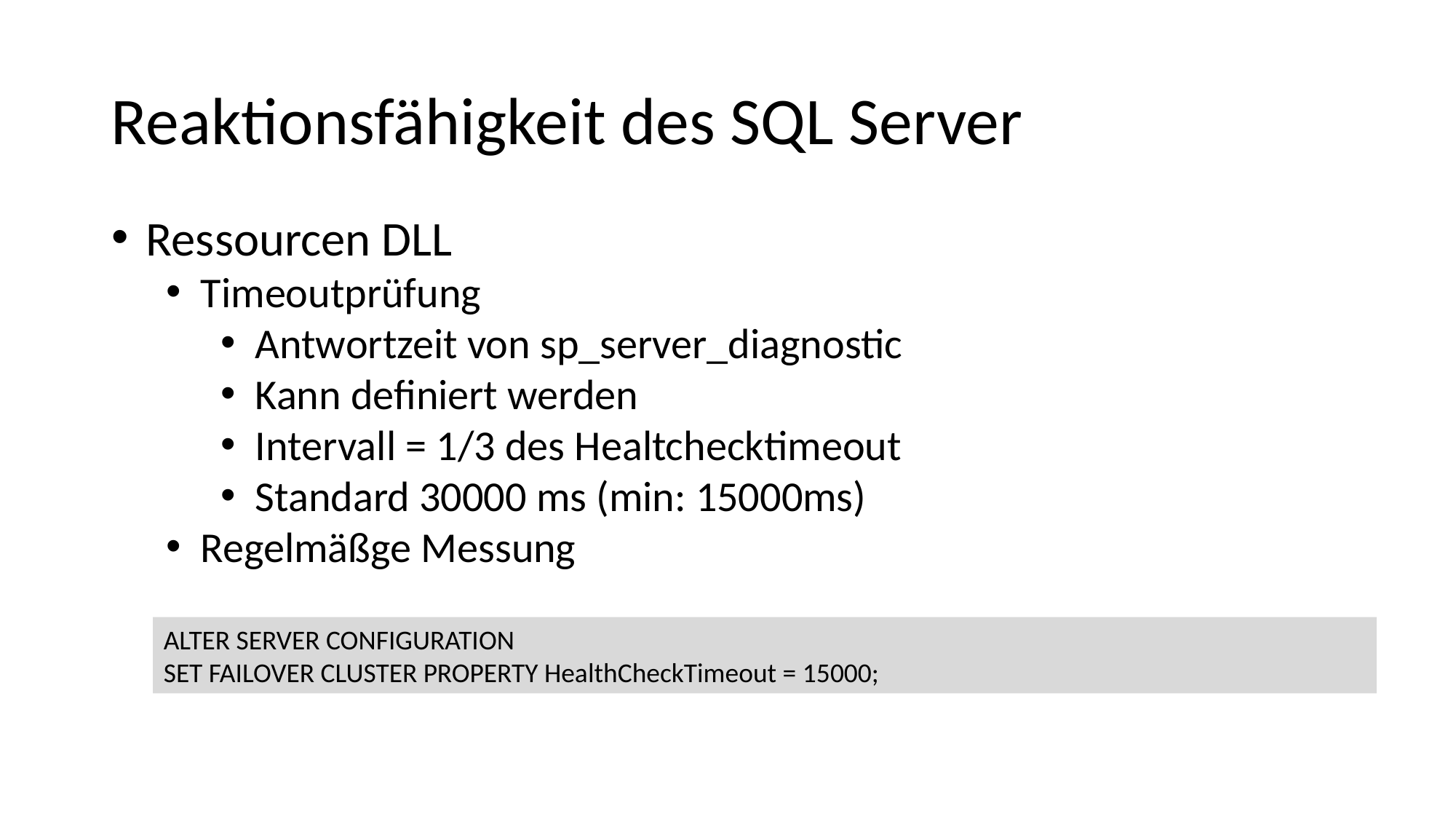

# Reaktionsfähigkeit des SQL Server
Ressourcen DLL
Timeoutprüfung
Antwortzeit von sp_server_diagnostic
Kann definiert werden
Intervall = 1/3 des Healtchecktimeout
Standard 30000 ms (min: 15000ms)
Regelmäßge Messung
ALTER SERVER CONFIGURATION
SET FAILOVER CLUSTER PROPERTY HealthCheckTimeout = 15000;